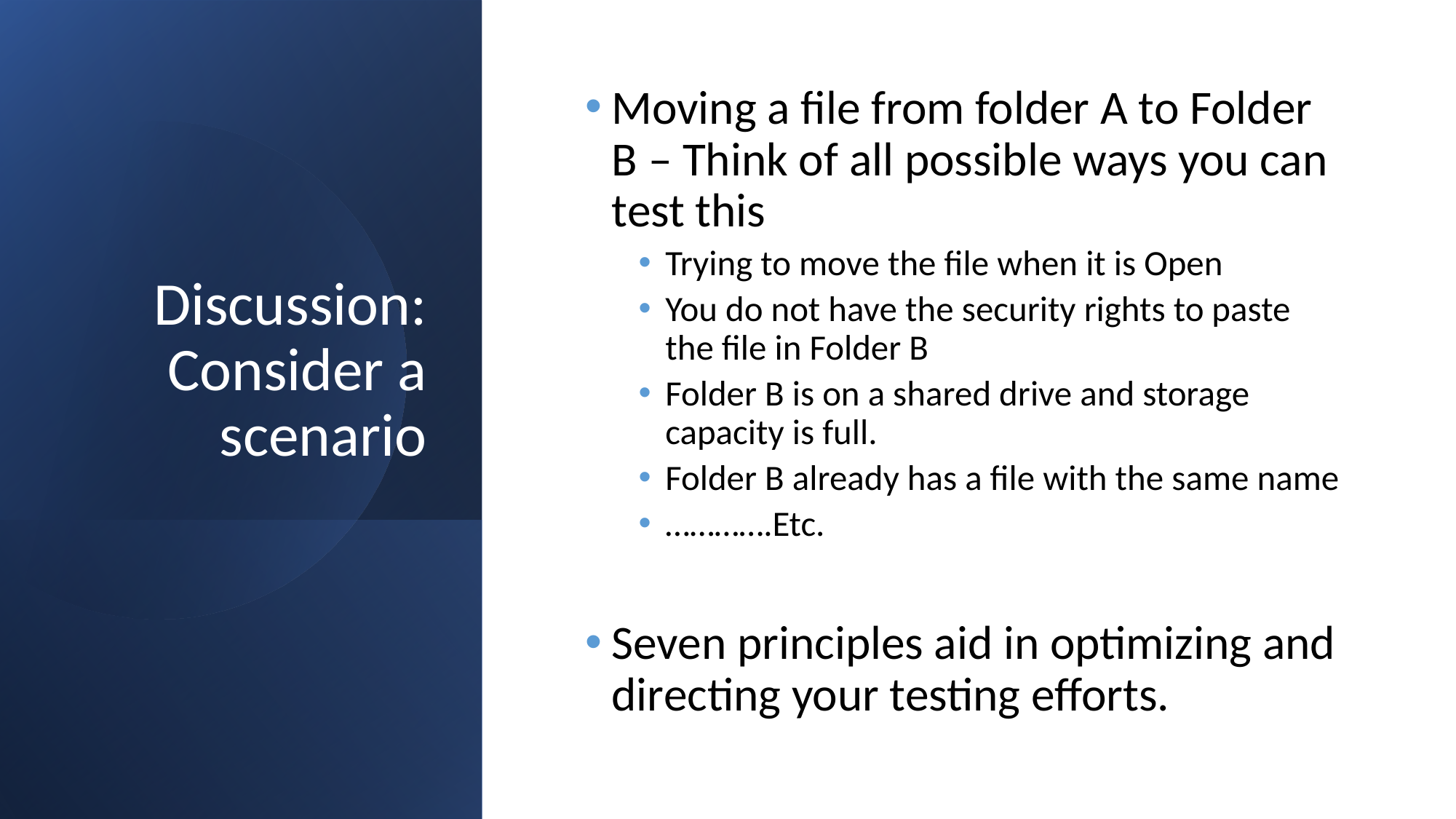

# Discussion: Consider a scenario
Moving a file from folder A to Folder B – Think of all possible ways you can test this
Trying to move the file when it is Open
You do not have the security rights to paste the file in Folder B
Folder B is on a shared drive and storage capacity is full.
Folder B already has a file with the same name
………….Etc.

Seven principles aid in optimizing and directing your testing efforts.